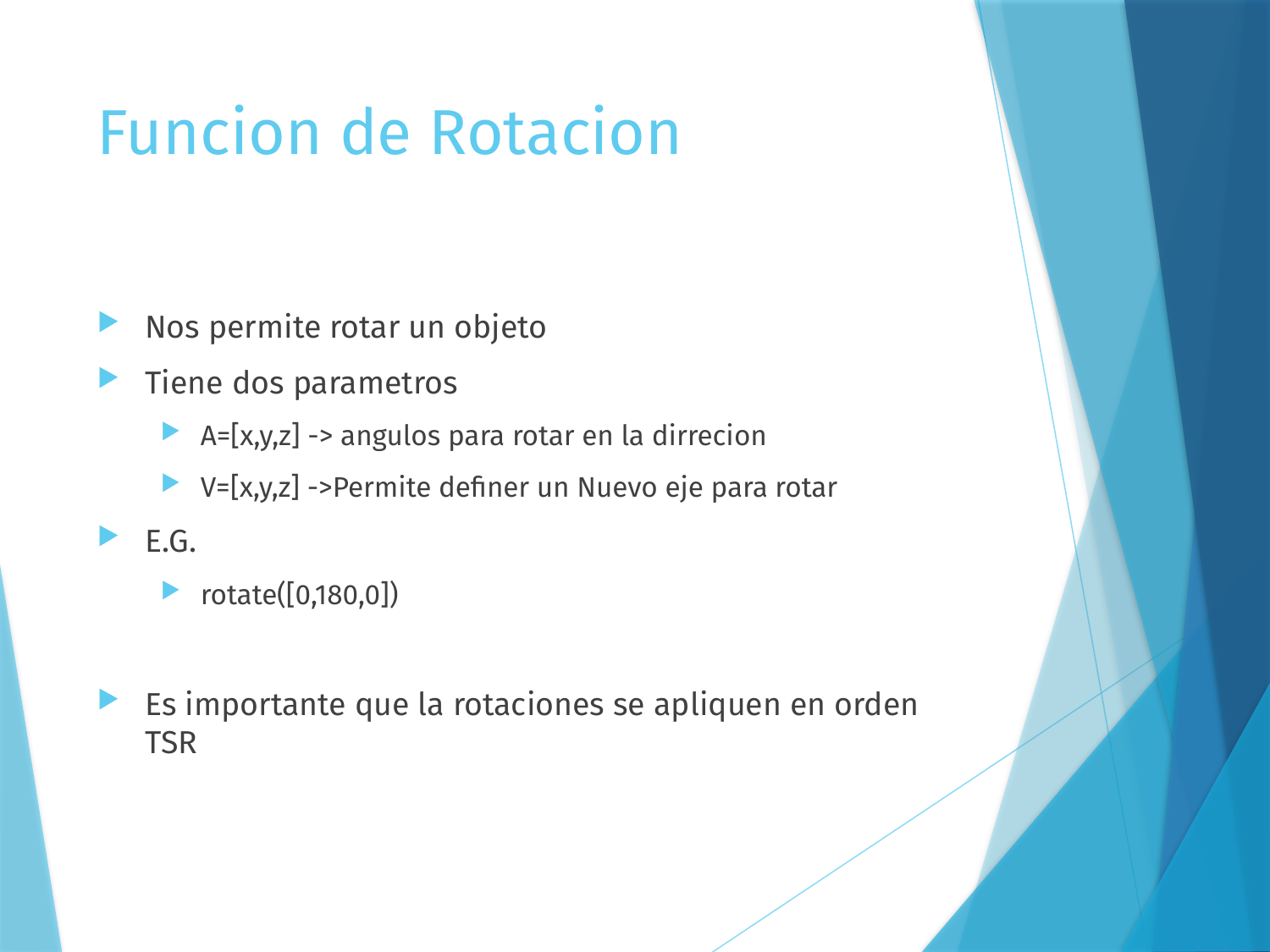

# Funcion de Rotacion
Nos permite rotar un objeto
Tiene dos parametros
A=[x,y,z] -> angulos para rotar en la dirrecion
V=[x,y,z] ->Permite definer un Nuevo eje para rotar
E.G.
rotate([0,180,0])

Es importante que la rotaciones se apliquen en orden TSR